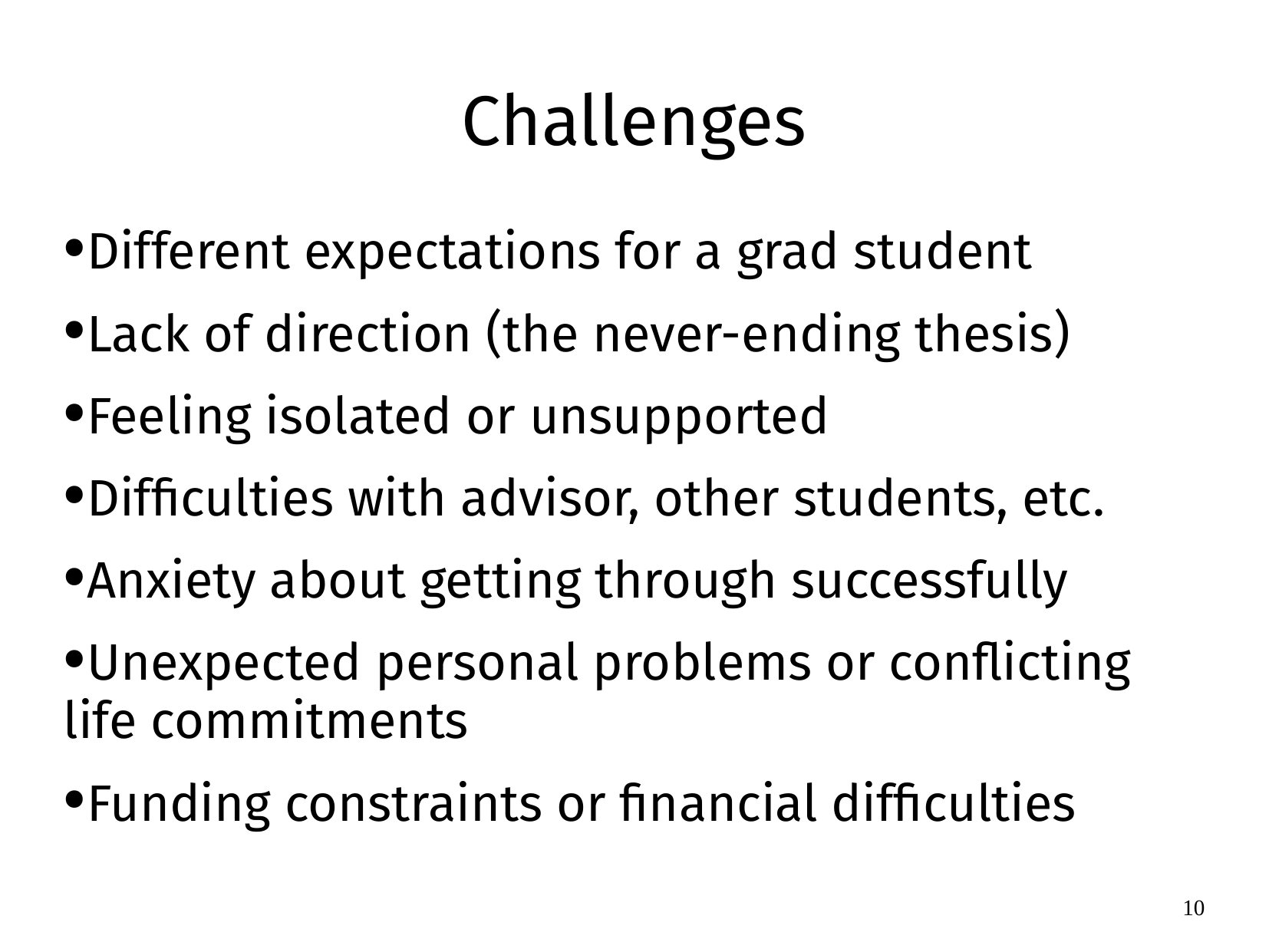

Challenges
Different expectations for a grad student
Lack of direction (the never-ending thesis)
Feeling isolated or unsupported
Difficulties with advisor, other students, etc.
Anxiety about getting through successfully
Unexpected personal problems or conflicting life commitments
Funding constraints or financial difficulties

10